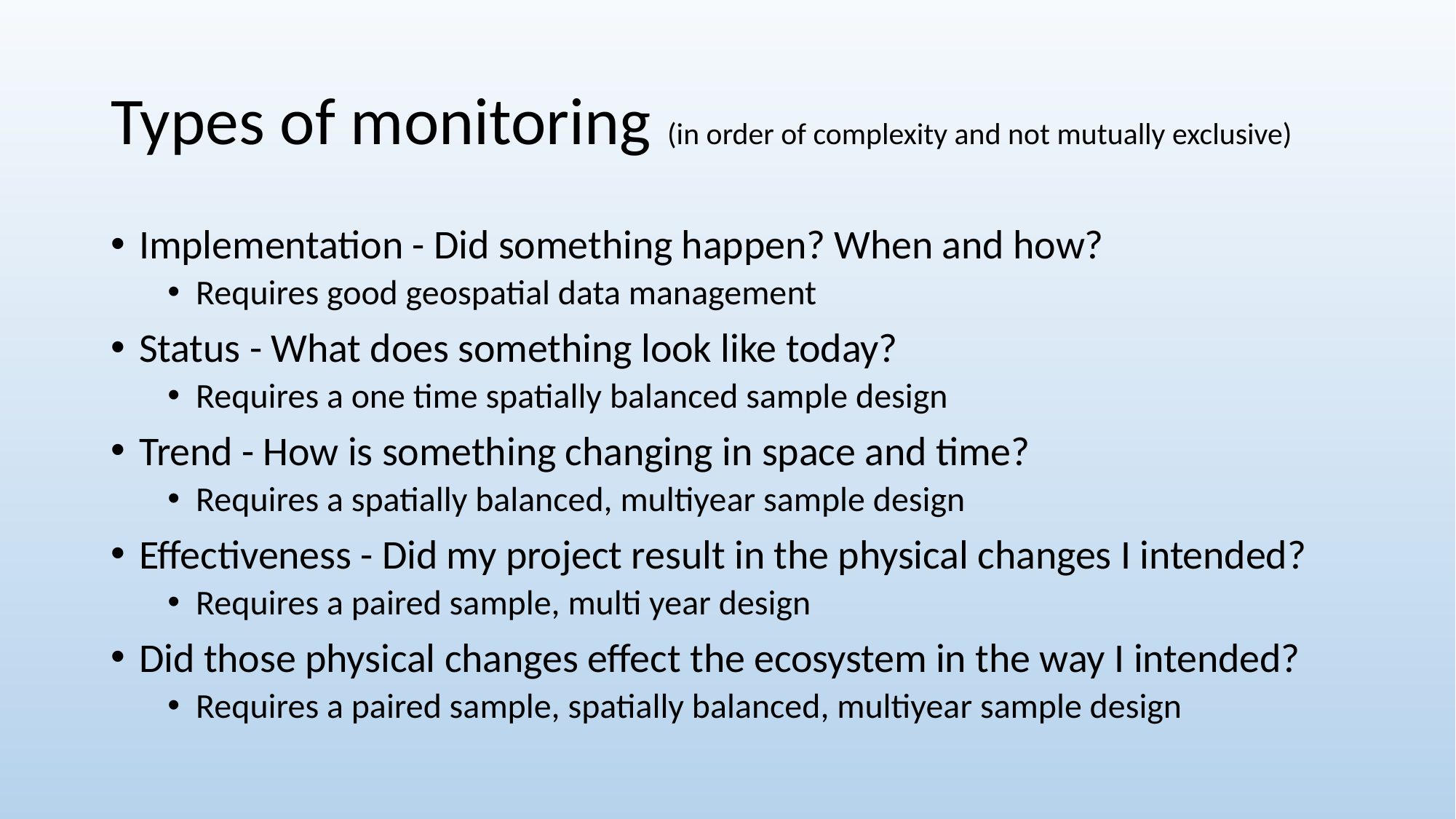

# Types of monitoring (in order of complexity and not mutually exclusive)
Implementation - Did something happen? When and how?
Requires good geospatial data management
Status - What does something look like today?
Requires a one time spatially balanced sample design
Trend - How is something changing in space and time?
Requires a spatially balanced, multiyear sample design
Effectiveness - Did my project result in the physical changes I intended?
Requires a paired sample, multi year design
Did those physical changes effect the ecosystem in the way I intended?
Requires a paired sample, spatially balanced, multiyear sample design